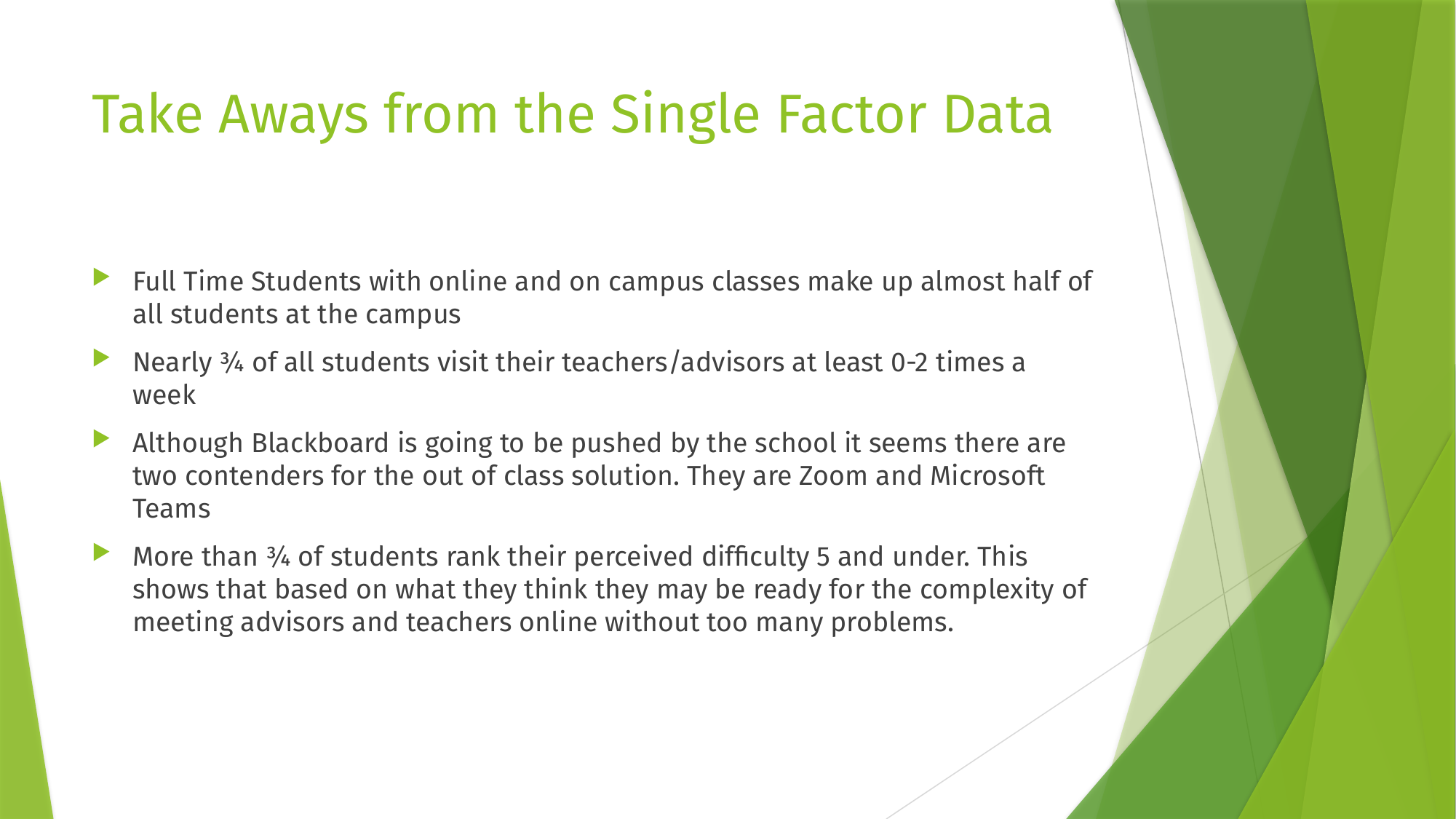

# Take Aways from the Single Factor Data
Full Time Students with online and on campus classes make up almost half of all students at the campus
Nearly ¾ of all students visit their teachers/advisors at least 0-2 times a week
Although Blackboard is going to be pushed by the school it seems there are two contenders for the out of class solution. They are Zoom and Microsoft Teams
More than ¾ of students rank their perceived difficulty 5 and under. This shows that based on what they think they may be ready for the complexity of meeting advisors and teachers online without too many problems.